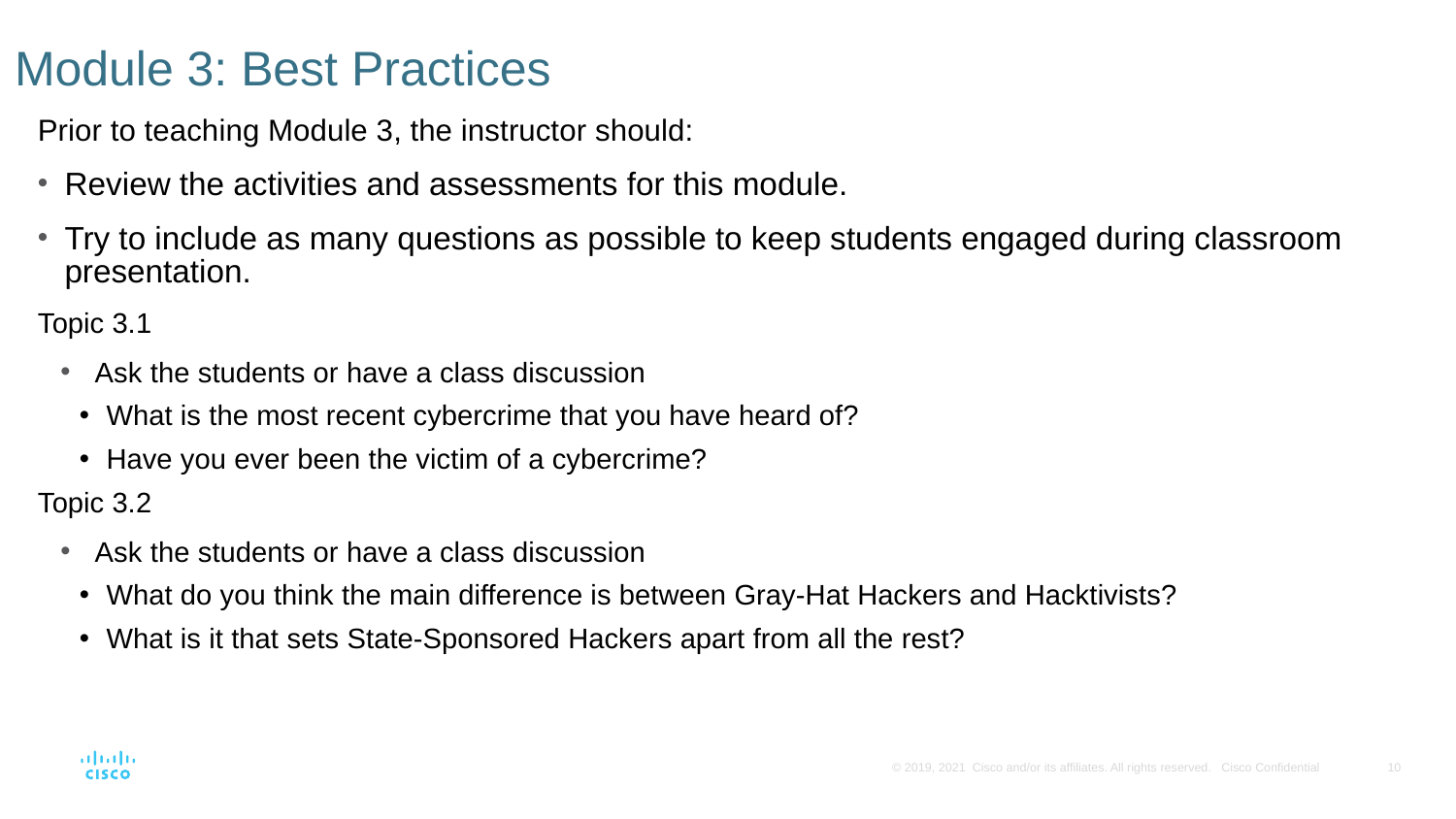

# Module 3: Best Practices
Prior to teaching Module 3, the instructor should:
Review the activities and assessments for this module.
Try to include as many questions as possible to keep students engaged during classroom presentation.
Topic 3.1
Ask the students or have a class discussion
What is the most recent cybercrime that you have heard of?
Have you ever been the victim of a cybercrime?
Topic 3.2
Ask the students or have a class discussion
What do you think the main difference is between Gray-Hat Hackers and Hacktivists?
What is it that sets State-Sponsored Hackers apart from all the rest?